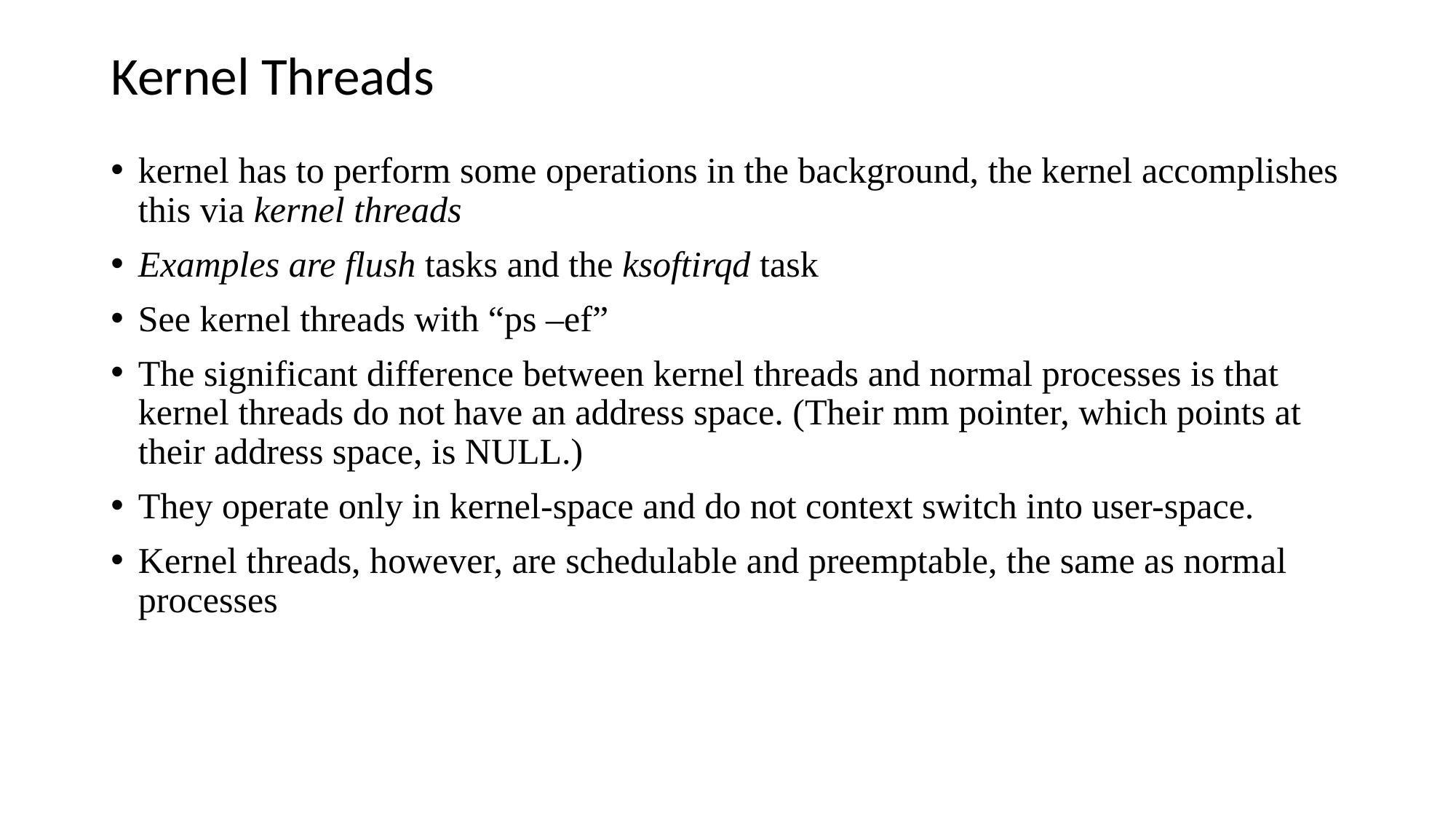

# Kernel Threads
kernel has to perform some operations in the background, the kernel accomplishes this via kernel threads
Examples are flush tasks and the ksoftirqd task
See kernel threads with “ps –ef”
The significant difference between kernel threads and normal processes is that kernel threads do not have an address space. (Their mm pointer, which points at their address space, is NULL.)
They operate only in kernel-space and do not context switch into user-space.
Kernel threads, however, are schedulable and preemptable, the same as normal processes